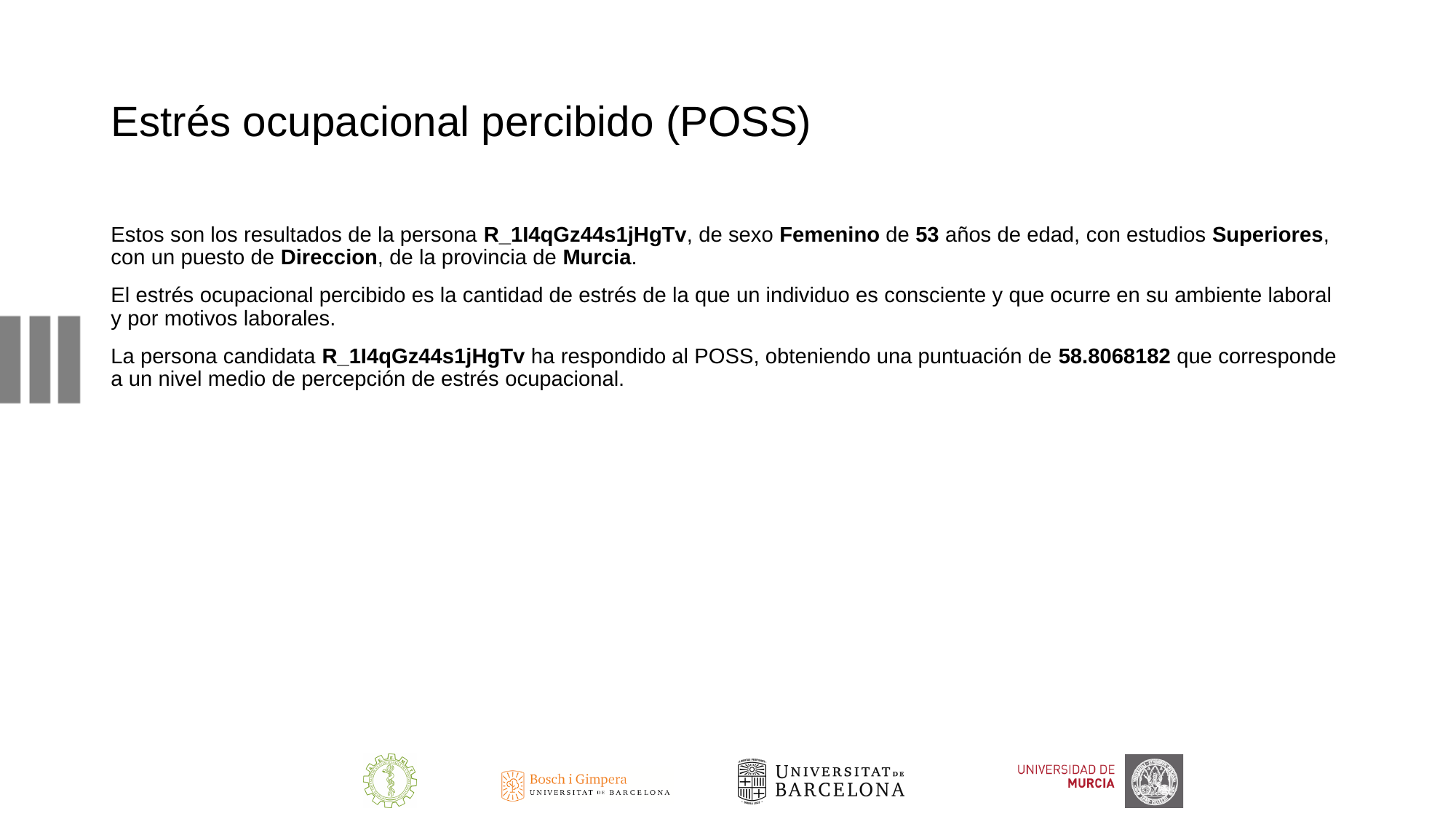

# Estrés ocupacional percibido (POSS)
Estos son los resultados de la persona R_1I4qGz44s1jHgTv, de sexo Femenino de 53 años de edad, con estudios Superiores, con un puesto de Direccion, de la provincia de Murcia.
El estrés ocupacional percibido es la cantidad de estrés de la que un individuo es consciente y que ocurre en su ambiente laboral y por motivos laborales.
La persona candidata R_1I4qGz44s1jHgTv ha respondido al POSS, obteniendo una puntuación de 58.8068182 que corresponde a un nivel medio de percepción de estrés ocupacional.